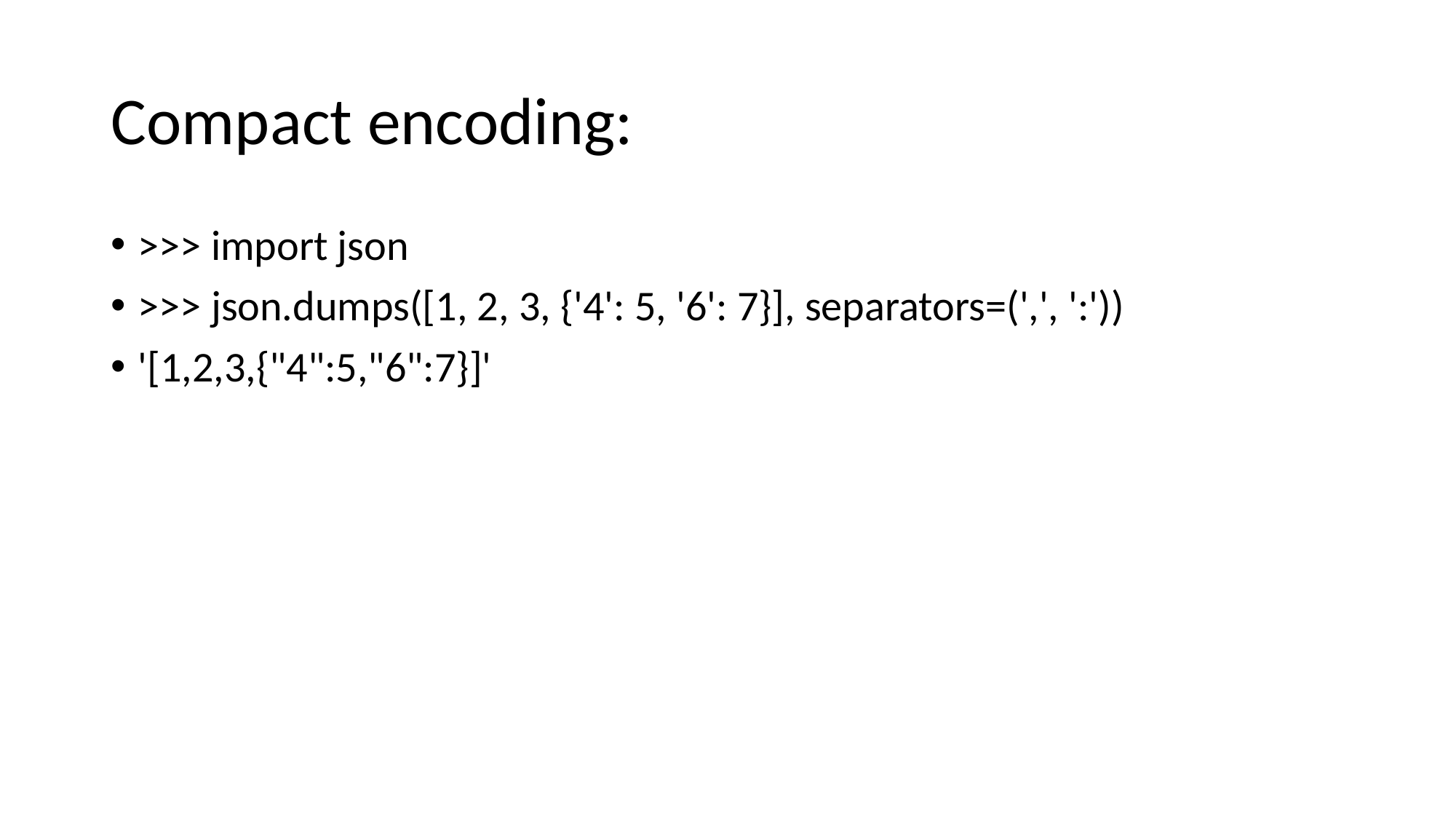

# Compact encoding:
>>> import json
>>> json.dumps([1, 2, 3, {'4': 5, '6': 7}], separators=(',', ':'))
'[1,2,3,{"4":5,"6":7}]'